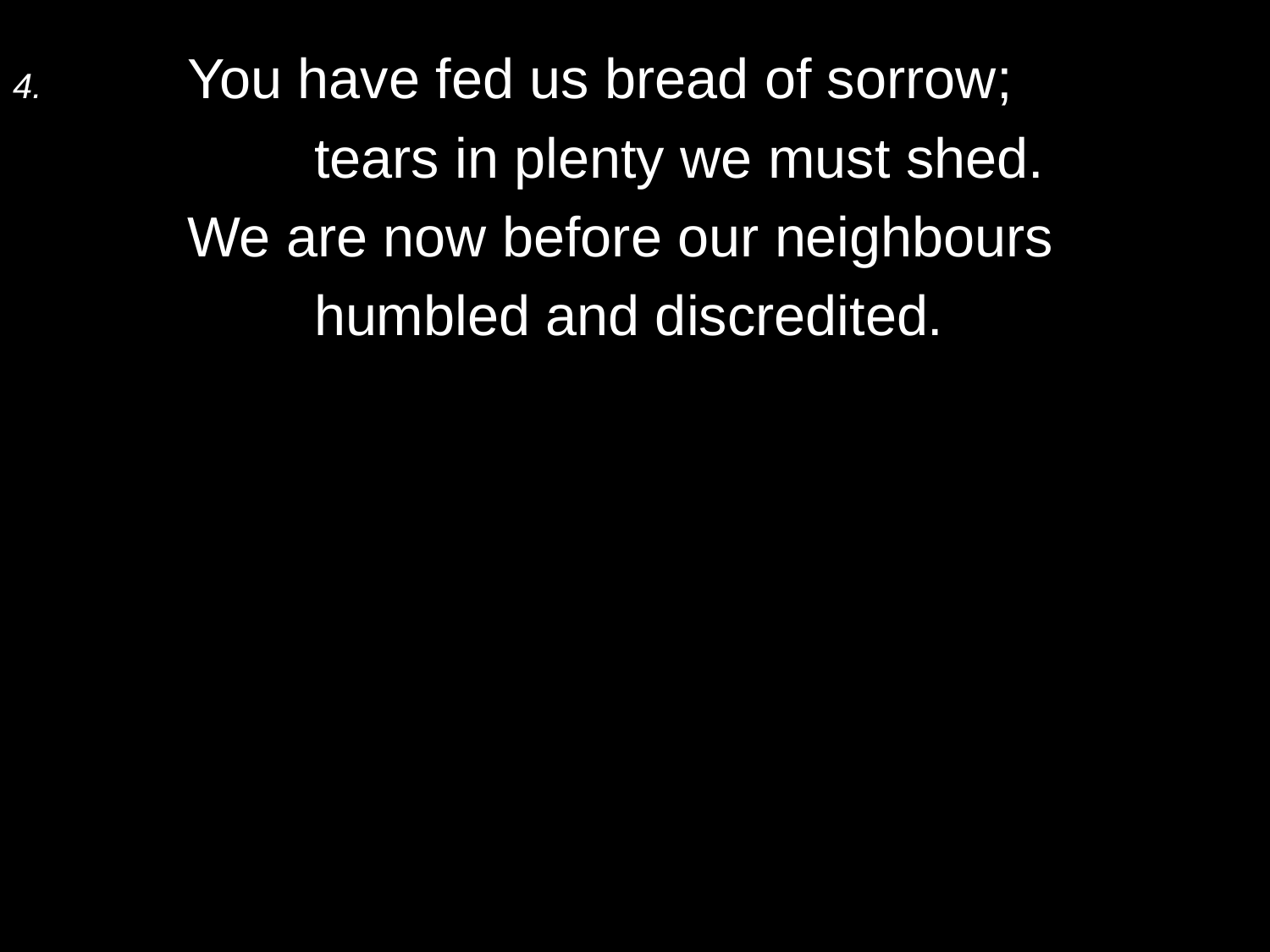

4.	You have fed us bread of sorrow;
		tears in plenty we must shed.
	We are now before our neighbours
		humbled and discredited.